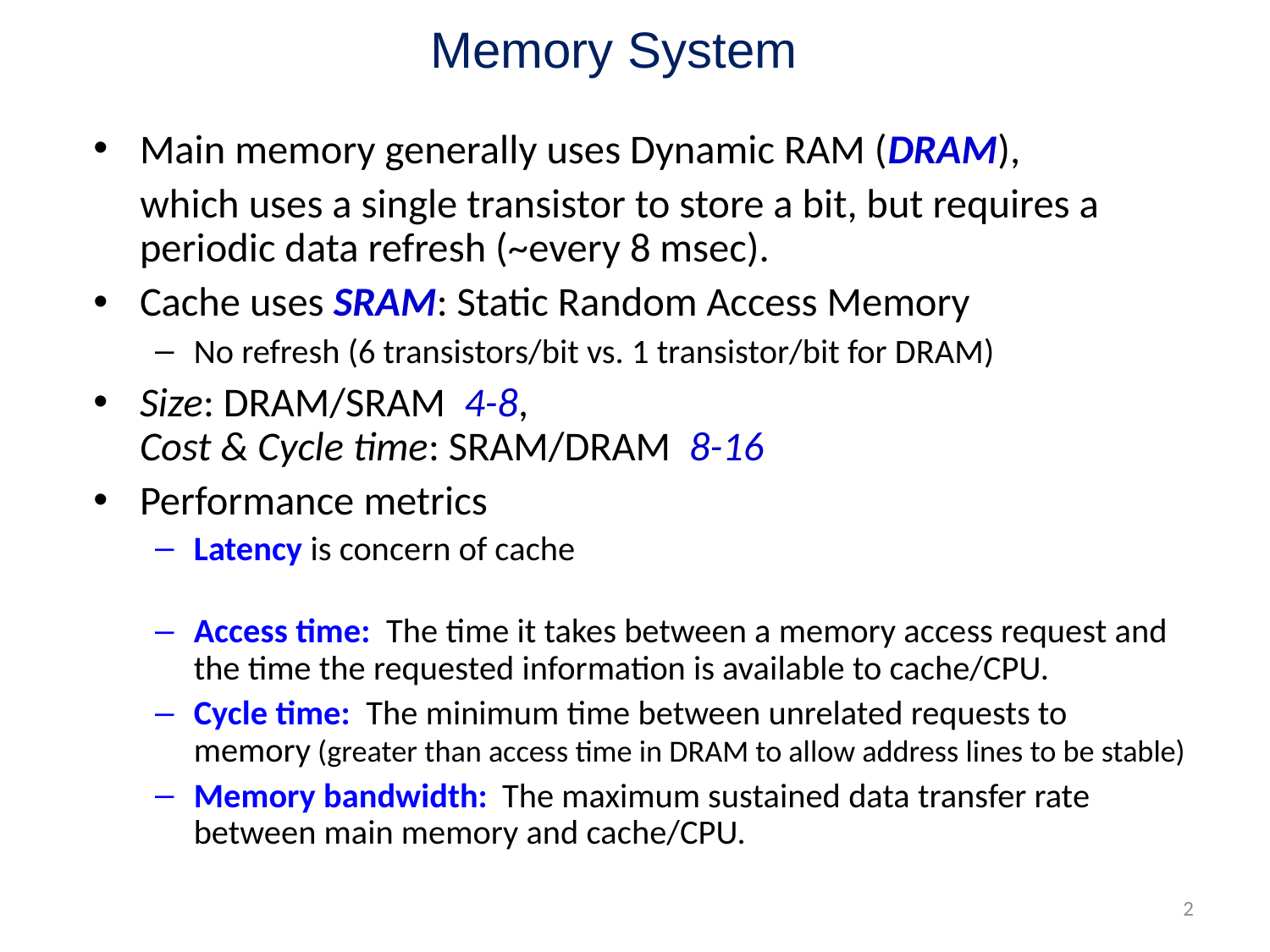

# Memory System
Main memory generally uses Dynamic RAM (DRAM),
     which uses a single transistor to store a bit, but requires a periodic data refresh (~every 8 msec).
Cache uses SRAM: Static Random Access Memory
No refresh (6 transistors/bit vs. 1 transistor/bit for DRAM)
Size: DRAM/SRAM ­ 4-8,
Cost & Cycle time: SRAM/DRAM ­ 8-16
Performance metrics
Latency is concern of cache

Access time:  The time it takes between a memory access request and the time the requested information is available to cache/CPU.
Cycle time:  The minimum time between unrelated requests to memory (greater than access time in DRAM to allow address lines to be stable)‏
Memory bandwidth:  The maximum sustained data transfer rate between main memory and cache/CPU.

2